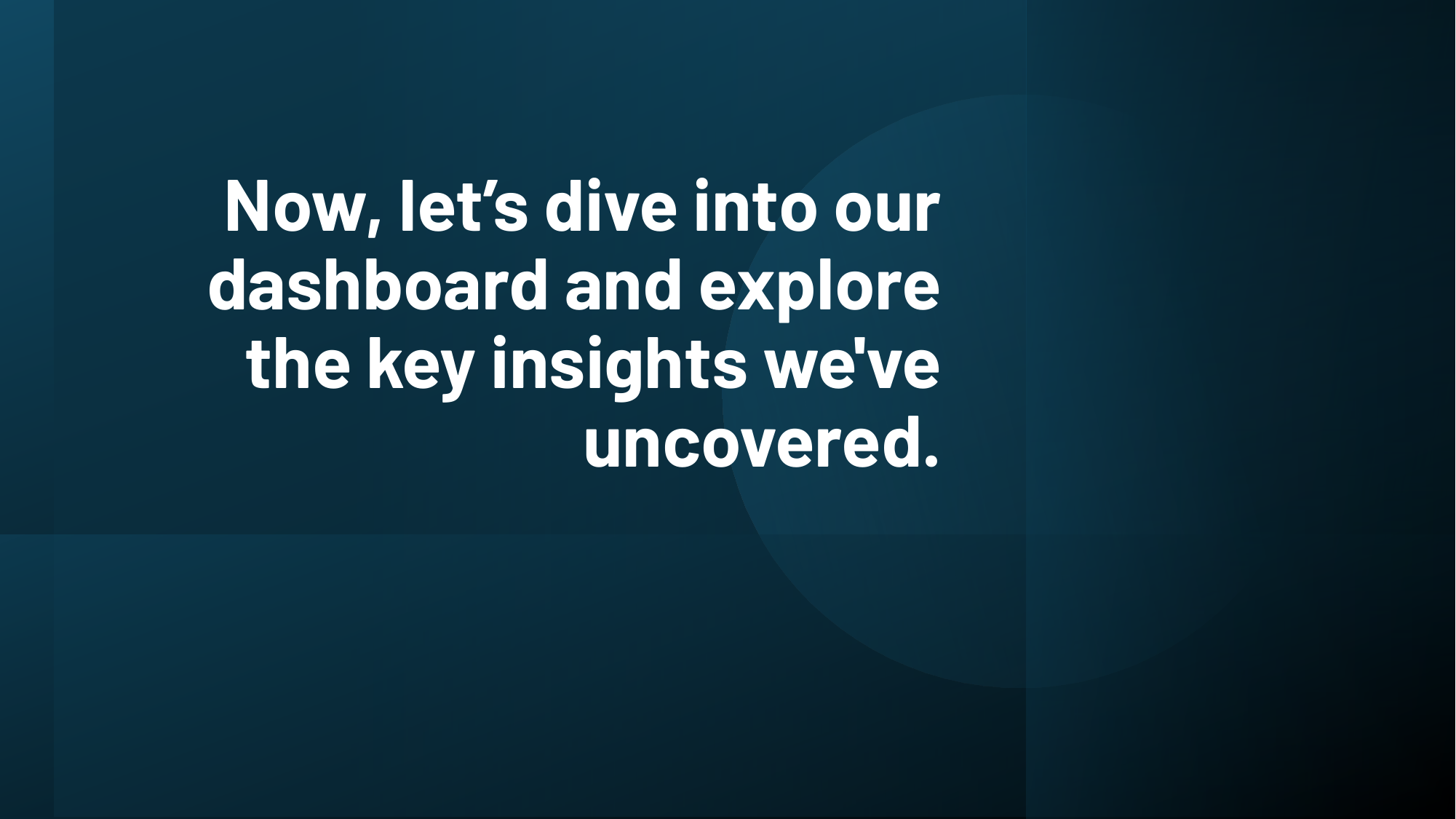

Now, let’s dive into our dashboard and explore the key insights we've uncovered.